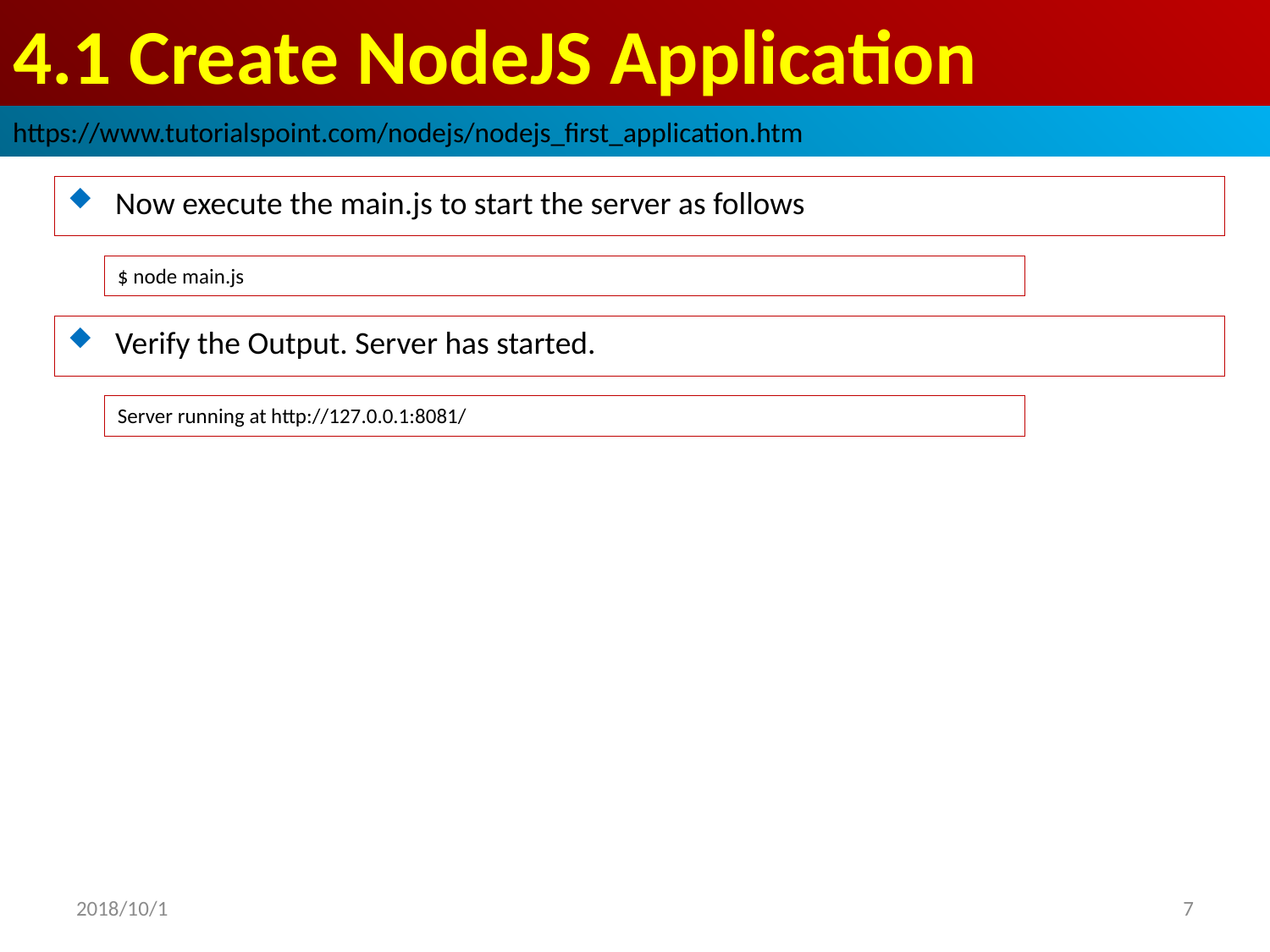

# 4.1 Create NodeJS Application
https://www.tutorialspoint.com/nodejs/nodejs_first_application.htm
Now execute the main.js to start the server as follows
$ node main.js
Verify the Output. Server has started.
Server running at http://127.0.0.1:8081/
2018/10/1
7